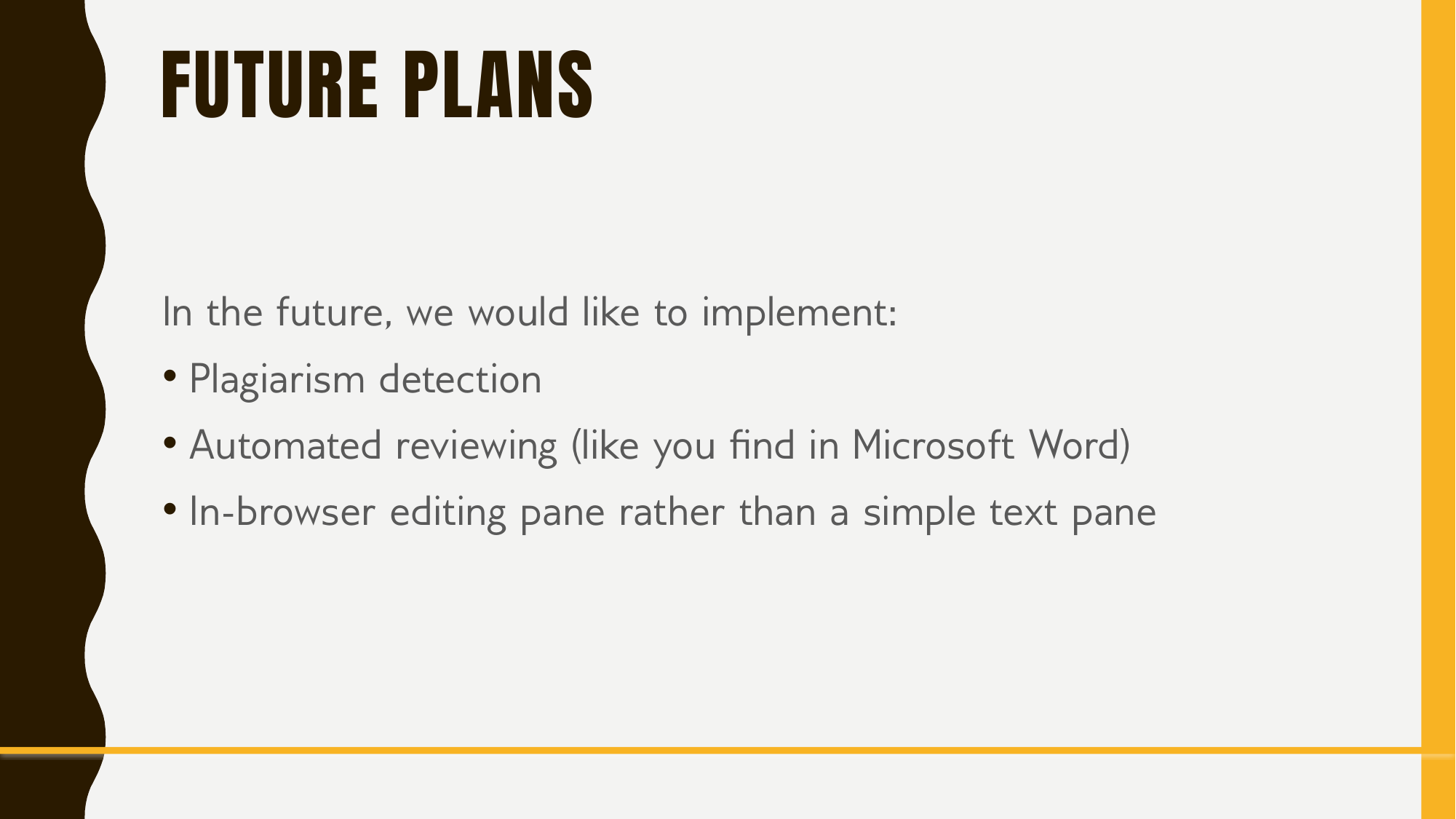

# Future Plans
In the future, we would like to implement:
Plagiarism detection
Automated reviewing (like you find in Microsoft Word)
In-browser editing pane rather than a simple text pane